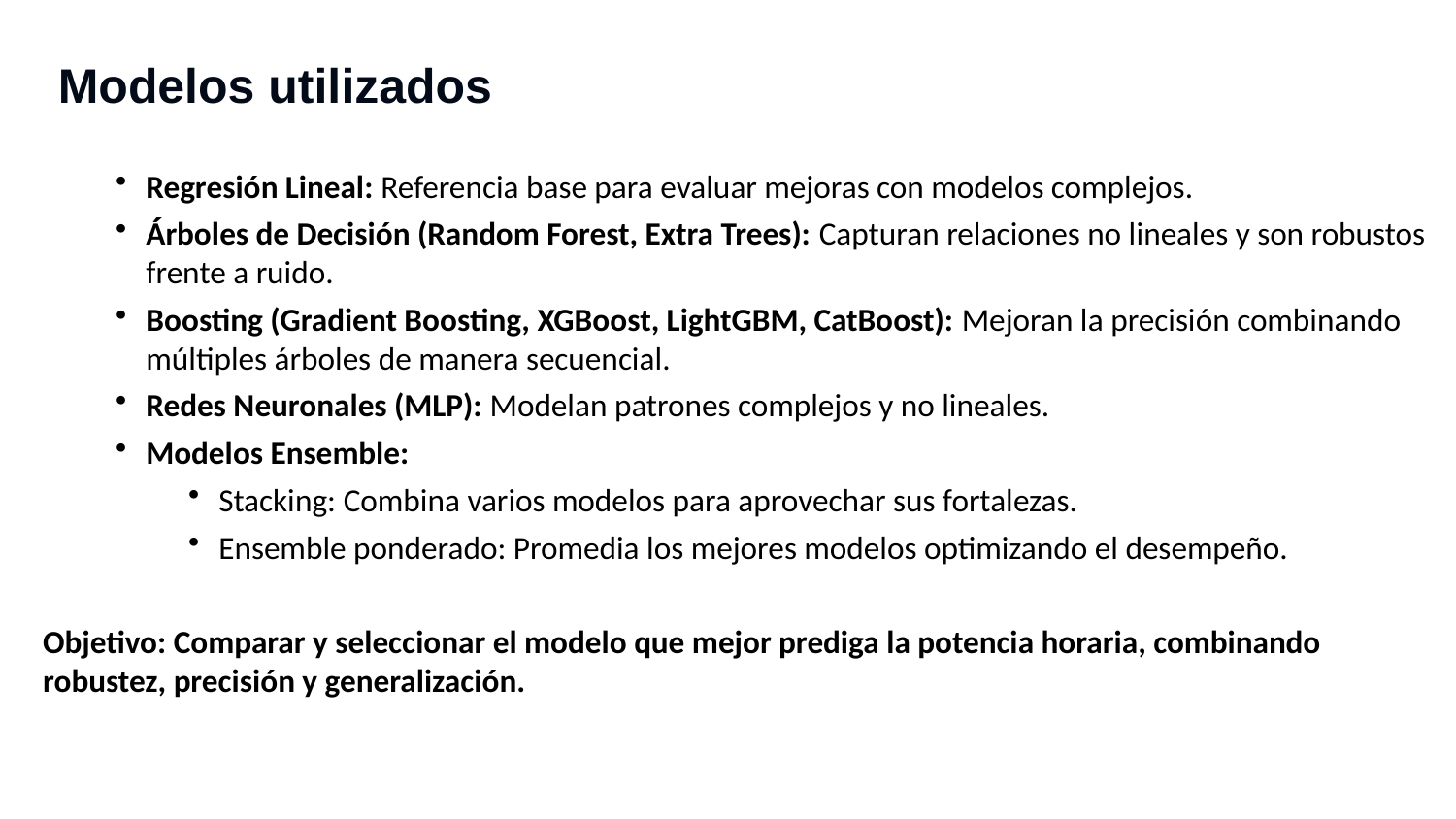

Modelos utilizados
Regresión Lineal: Referencia base para evaluar mejoras con modelos complejos.
Árboles de Decisión (Random Forest, Extra Trees): Capturan relaciones no lineales y son robustos frente a ruido.
Boosting (Gradient Boosting, XGBoost, LightGBM, CatBoost): Mejoran la precisión combinando múltiples árboles de manera secuencial.
Redes Neuronales (MLP): Modelan patrones complejos y no lineales.
Modelos Ensemble:
Stacking: Combina varios modelos para aprovechar sus fortalezas.
Ensemble ponderado: Promedia los mejores modelos optimizando el desempeño.

Objetivo: Comparar y seleccionar el modelo que mejor prediga la potencia horaria, combinando robustez, precisión y generalización.